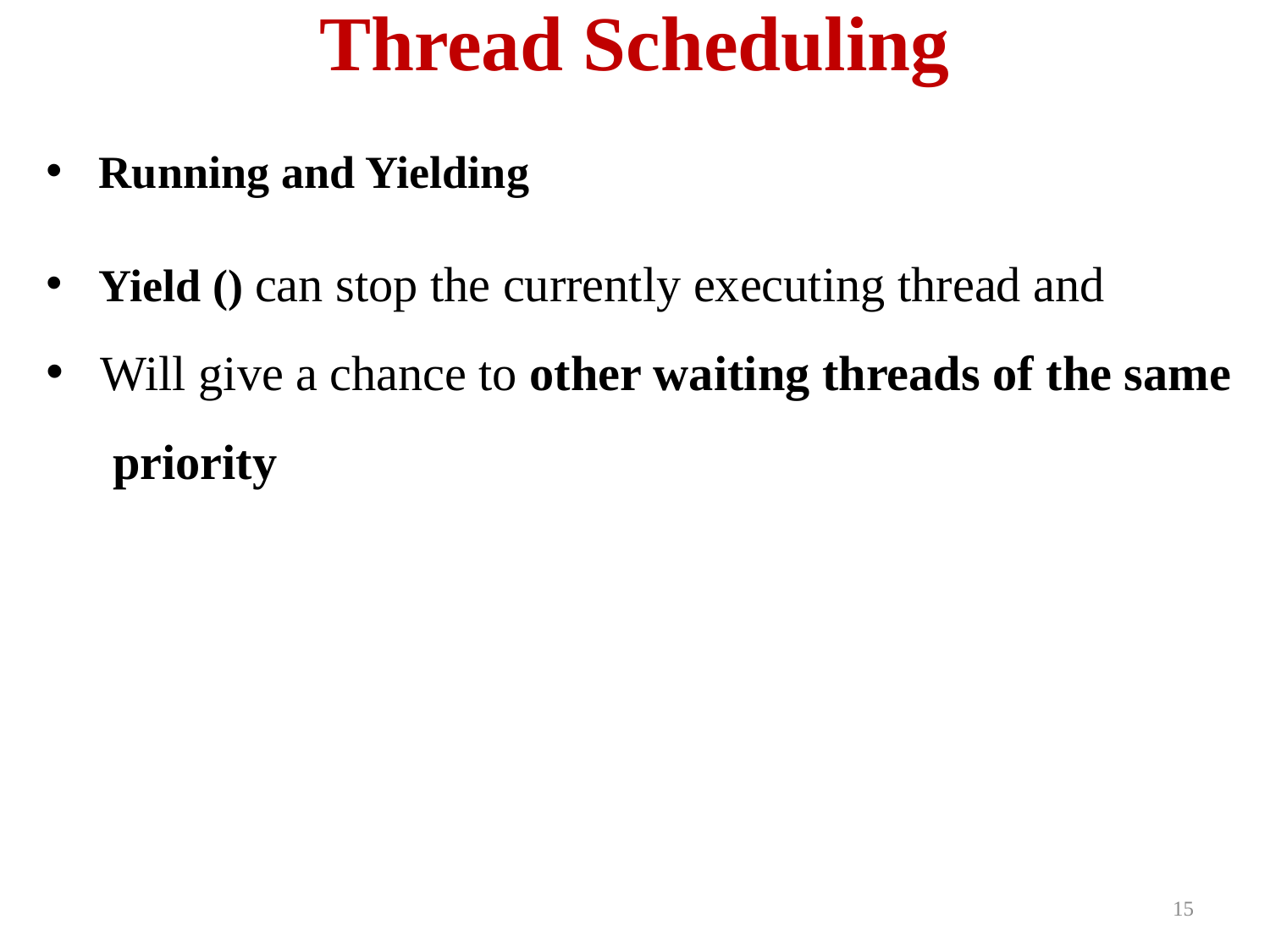

# Thread Scheduling
  Running and Yielding

  Yield () can stop the currently executing thread and
  Will give a chance to other waiting threads of the same
   priority

15